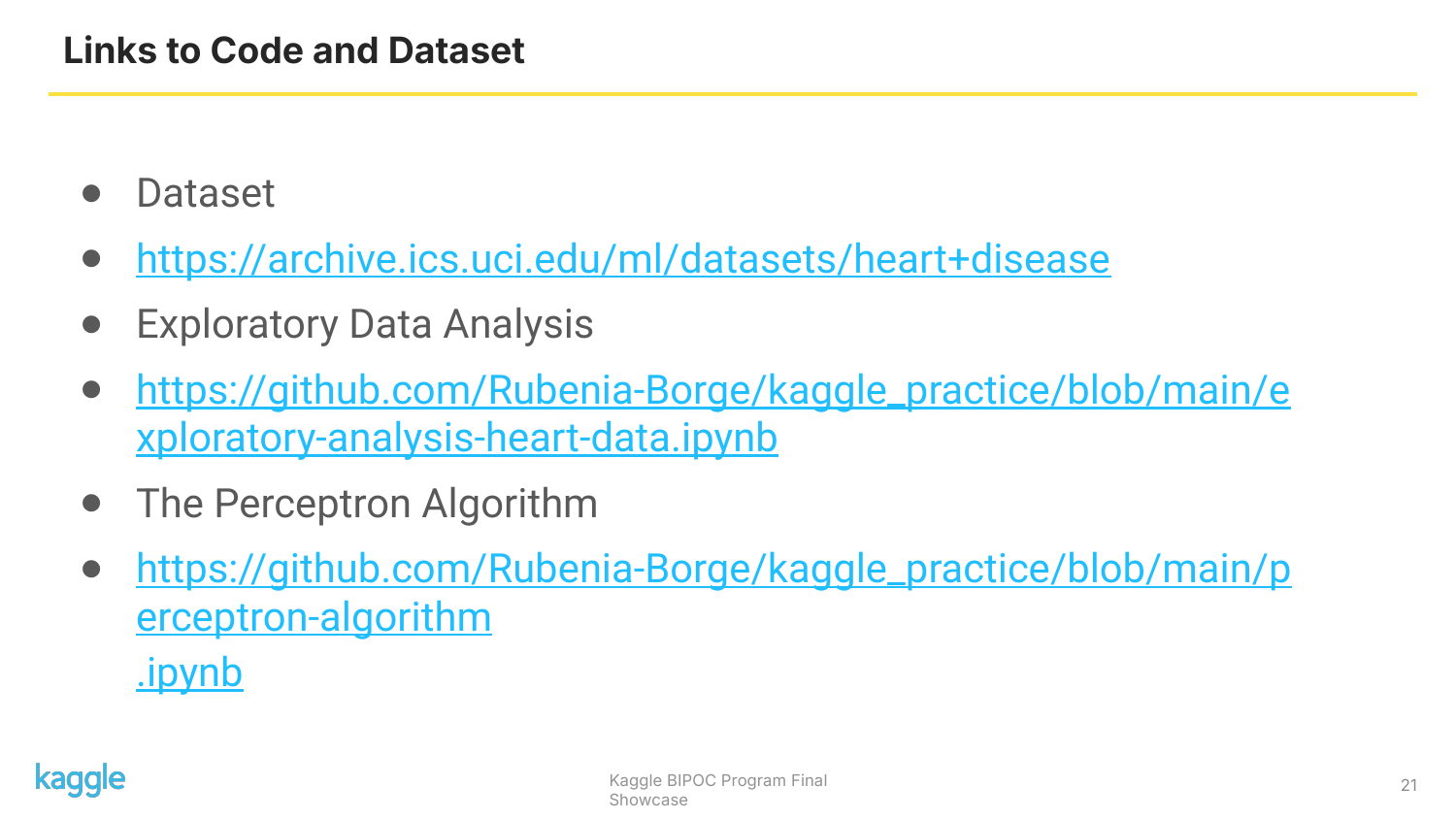

# Links to Code and Dataset
Dataset
https://archive.ics.uci.edu/ml/datasets/heart+disease
Exploratory Data Analysis
https://github.com/Rubenia-Borge/kaggle_practice/blob/main/exploratory-analysis-heart-data.ipynb
The Perceptron Algorithm
https://github.com/Rubenia-Borge/kaggle_practice/blob/main/perceptron-algorithm.ipynb

21